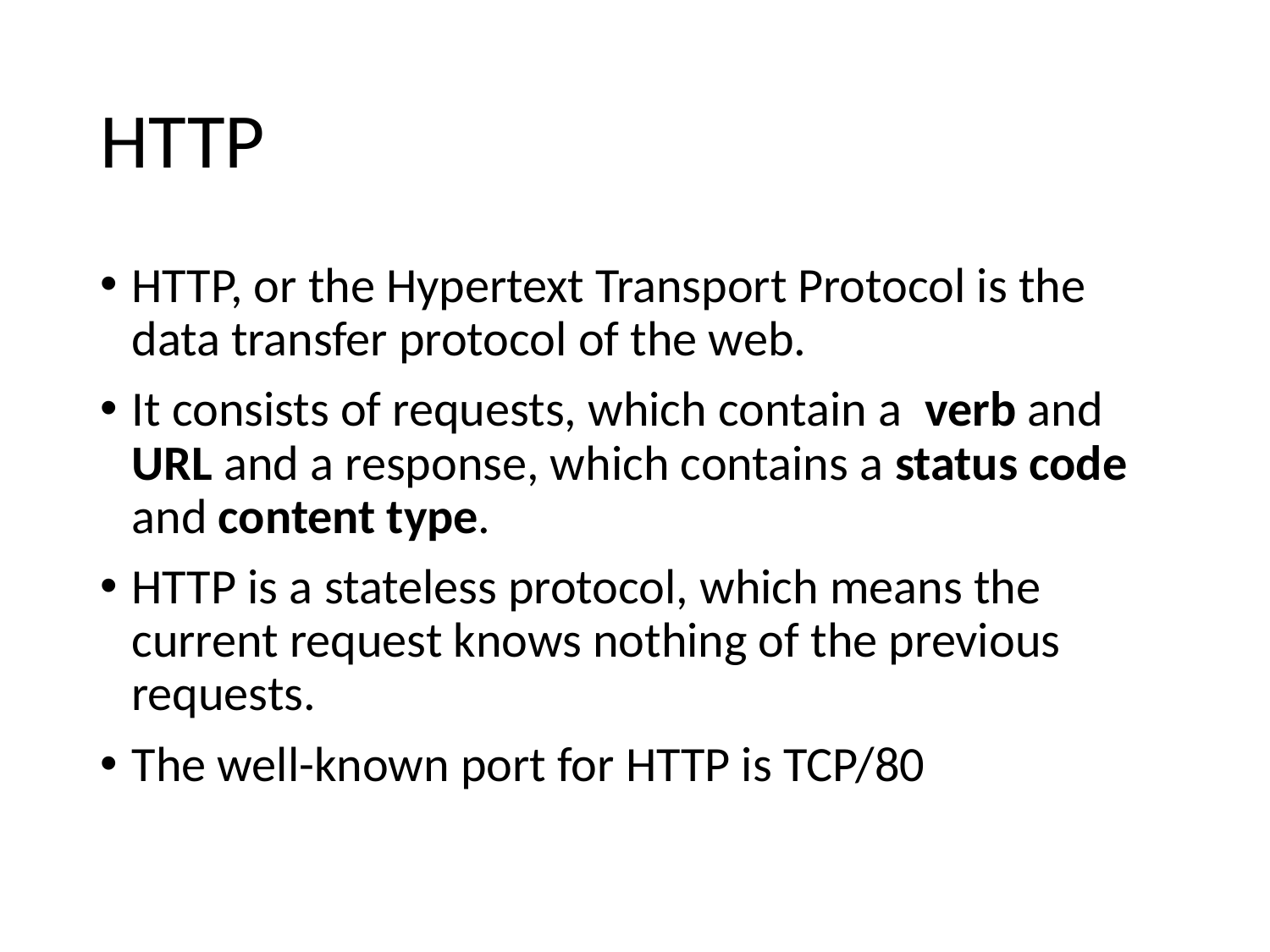

# HTTP
HTTP, or the Hypertext Transport Protocol is the data transfer protocol of the web.
It consists of requests, which contain a  verb and URL and a response, which contains a status code and content type.
HTTP is a stateless protocol, which means the current request knows nothing of the previous requests.
The well-known port for HTTP is TCP/80